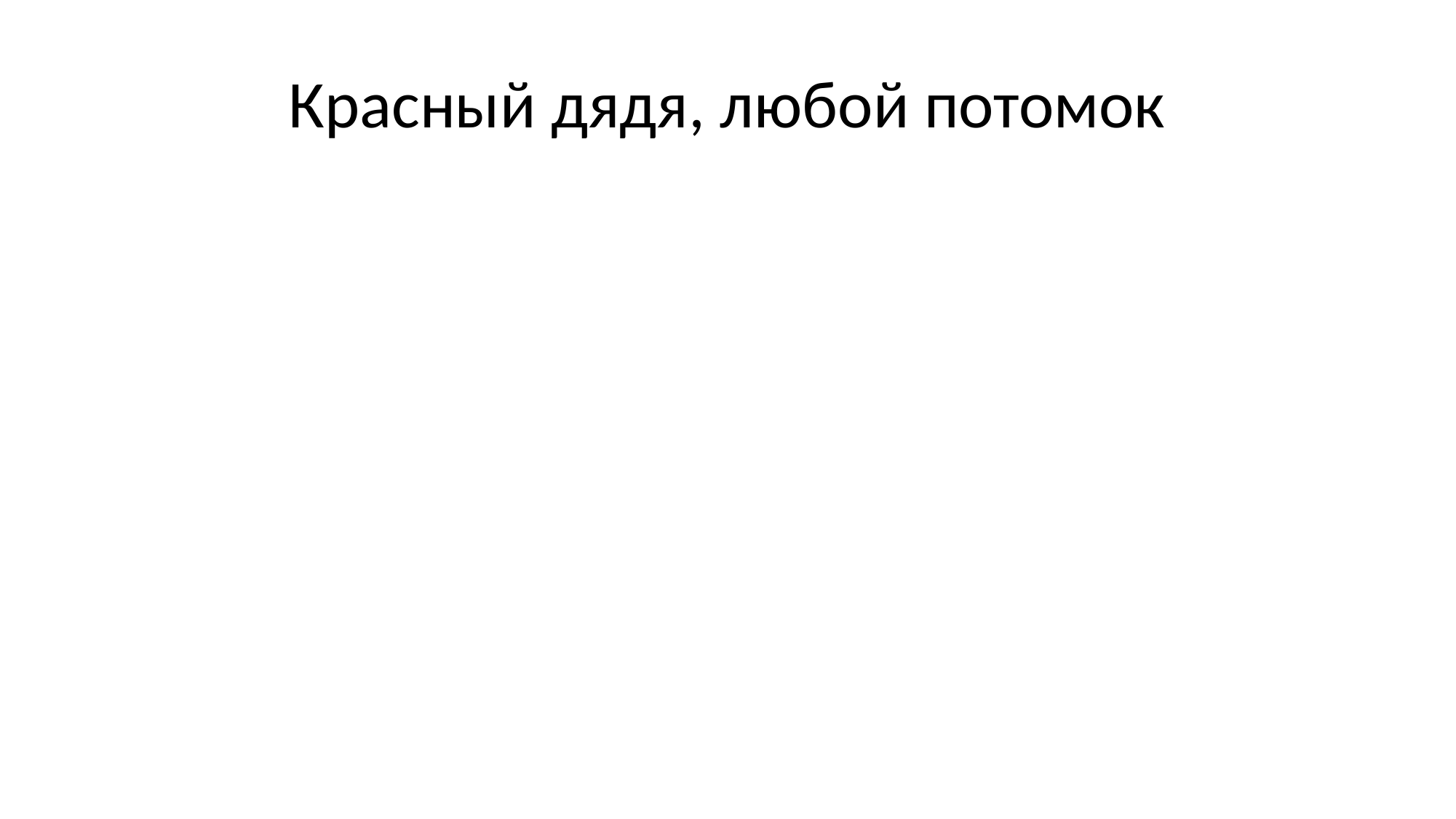

# Красный дядя, любой потомок

B

C

A
X

ε
δ
β
γ
α
Меняем цвет отца и дяди на черный

Меняем цвет деда на красный

КЧ свойства (возможно) нарушились на 2 уровня выше – проверяем деда вершины

B

C

A
X

ε
δ
β
γ
α